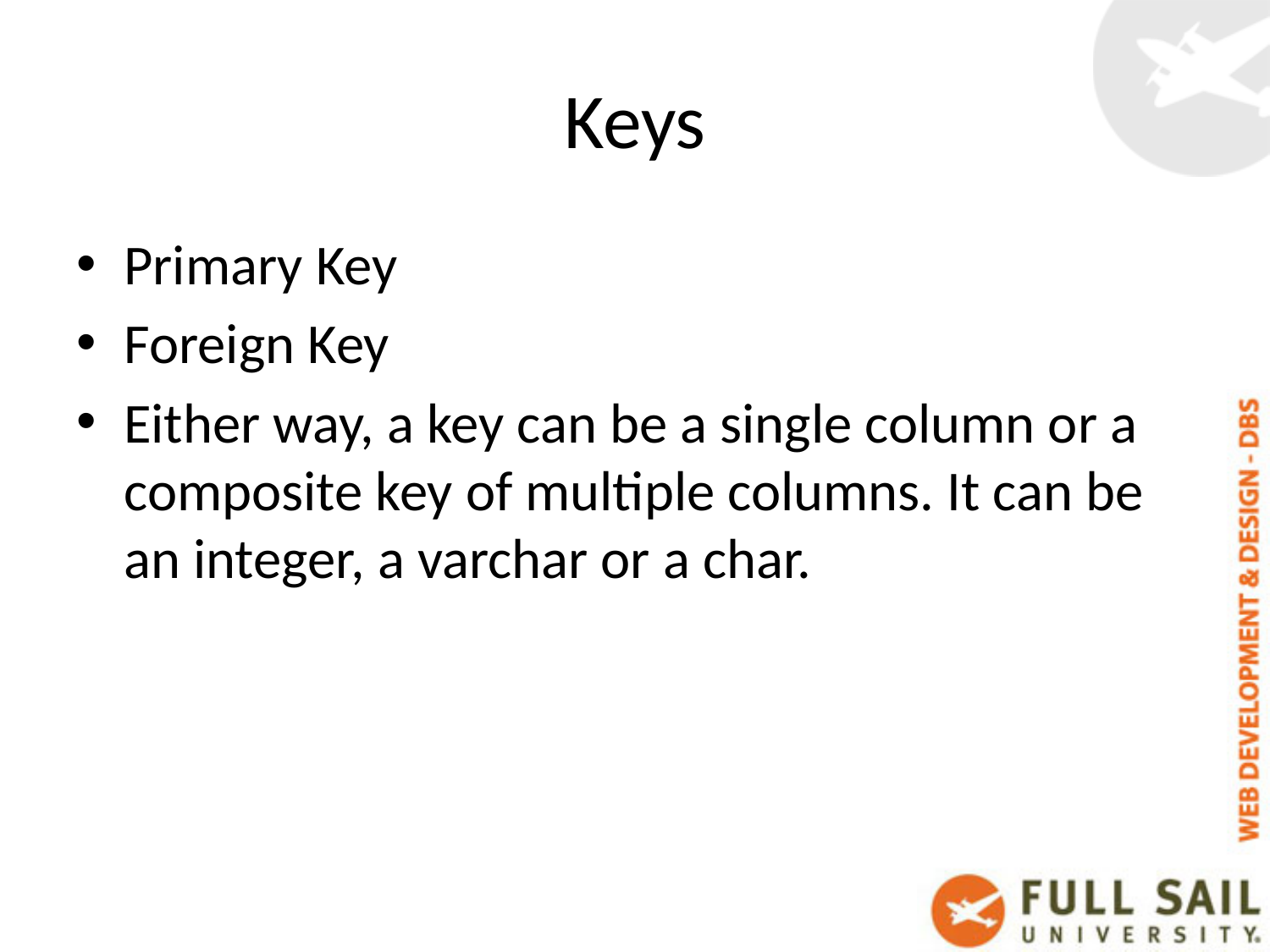

# Keys
Primary Key
Foreign Key
Either way, a key can be a single column or a composite key of multiple columns. It can be an integer, a varchar or a char.